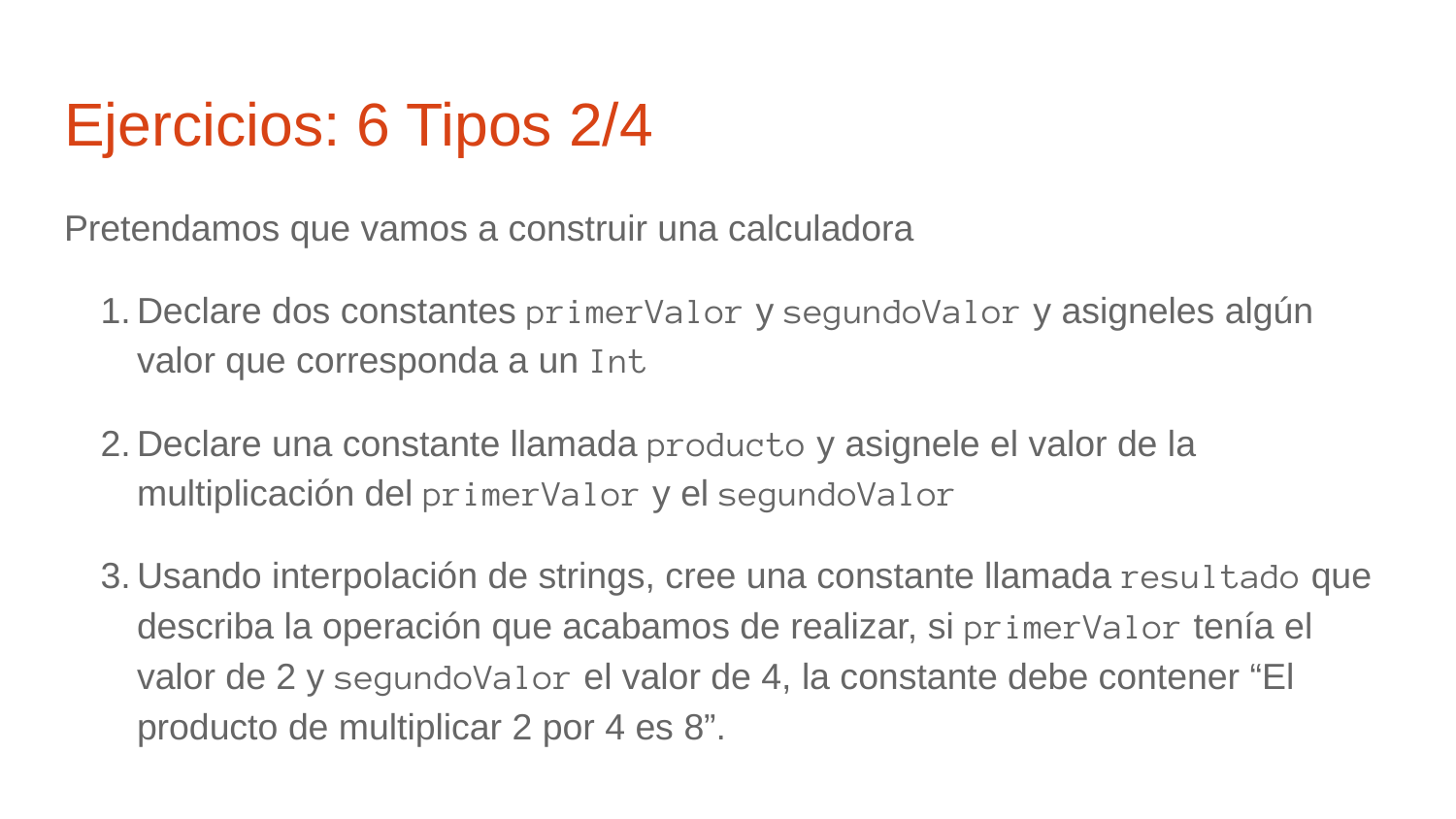

# Ejercicios: 6 Tipos 2/4
Pretendamos que vamos a construir una calculadora
Declare dos constantes primerValor y segundoValor y asigneles algún valor que corresponda a un Int
Declare una constante llamada producto y asignele el valor de la multiplicación del primerValor y el segundoValor
Usando interpolación de strings, cree una constante llamada resultado que describa la operación que acabamos de realizar, si primerValor tenía el valor de 2 y segundoValor el valor de 4, la constante debe contener “El producto de multiplicar 2 por 4 es 8”.